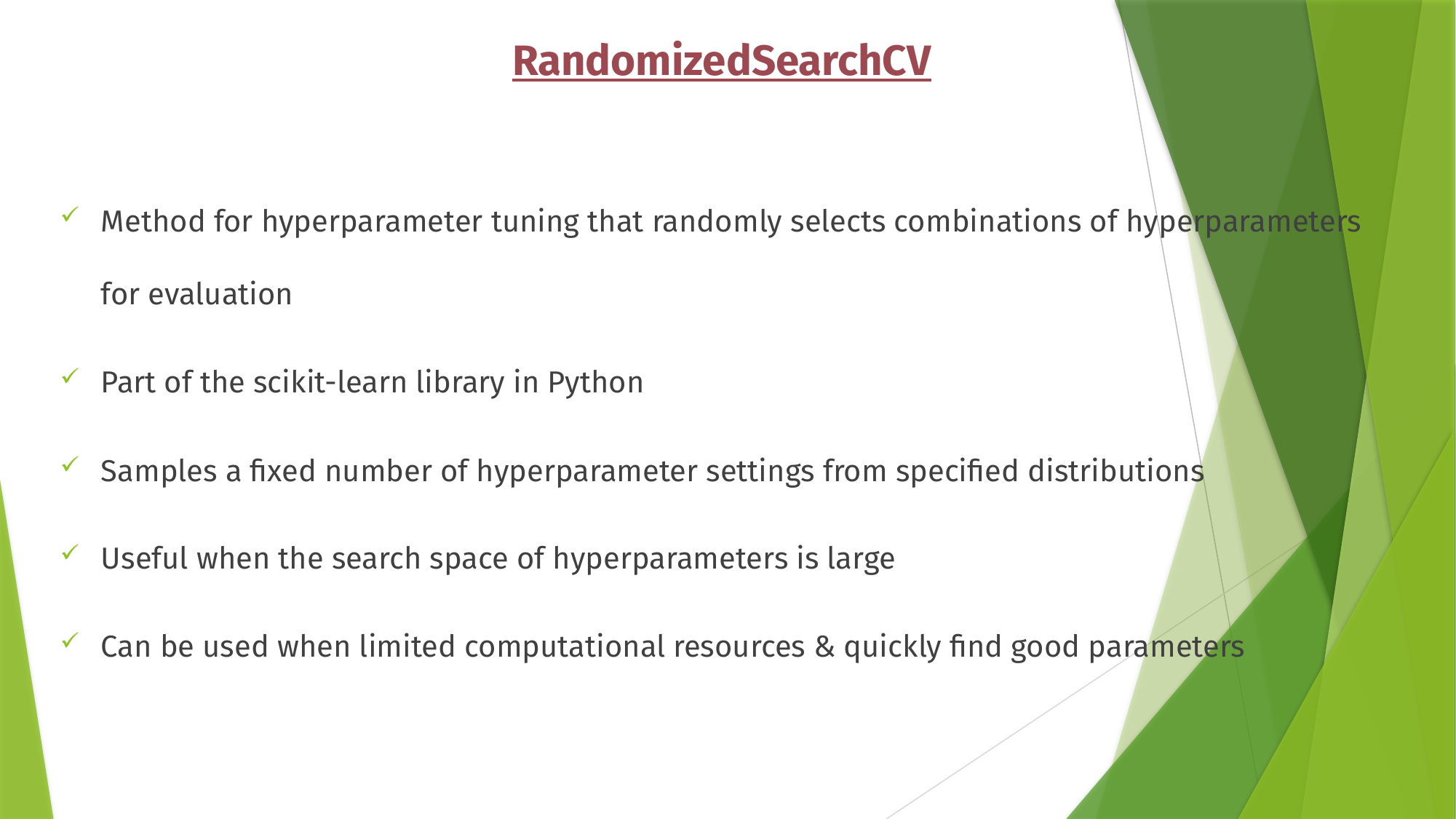

RandomizedSearchCV

Method for hyperparameter tuning that randomly selects combinations of hyperparameters for evaluation
Part of the scikit-learn library in Python
Samples a fixed number of hyperparameter settings from specified distributions
Useful when the search space of hyperparameters is large
Can be used when limited computational resources & quickly find good parameters